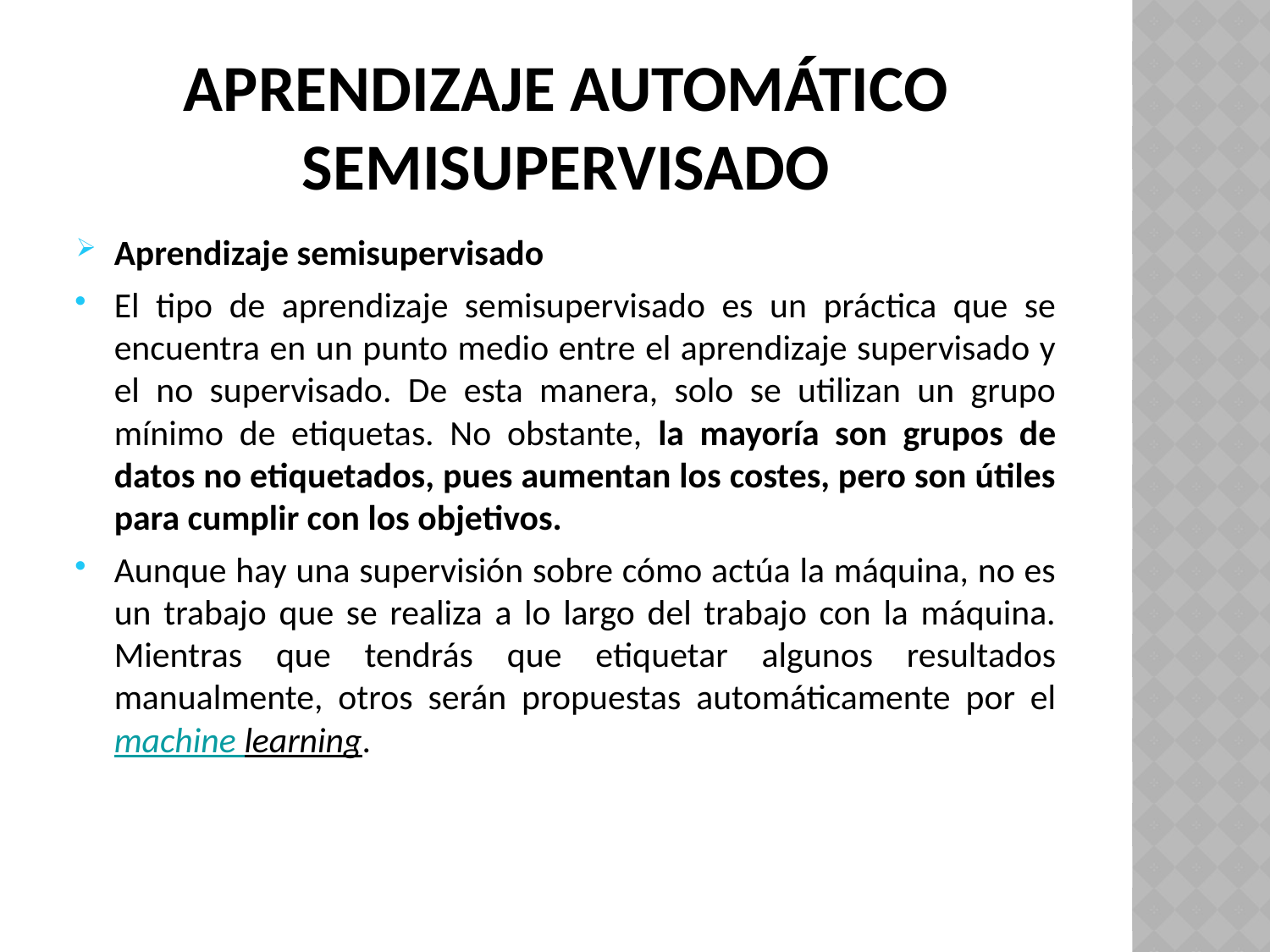

# APRENDIZAJE AUTOMÁTICO semiSupervisado
Aprendizaje semisupervisado
El tipo de aprendizaje semisupervisado es un práctica que se encuentra en un punto medio entre el aprendizaje supervisado y el no supervisado. De esta manera, solo se utilizan un grupo mínimo de etiquetas. No obstante, la mayoría son grupos de datos no etiquetados, pues aumentan los costes, pero son útiles para cumplir con los objetivos.
Aunque hay una supervisión sobre cómo actúa la máquina, no es un trabajo que se realiza a lo largo del trabajo con la máquina. Mientras que tendrás que etiquetar algunos resultados manualmente, otros serán propuestas automáticamente por el machine learning.